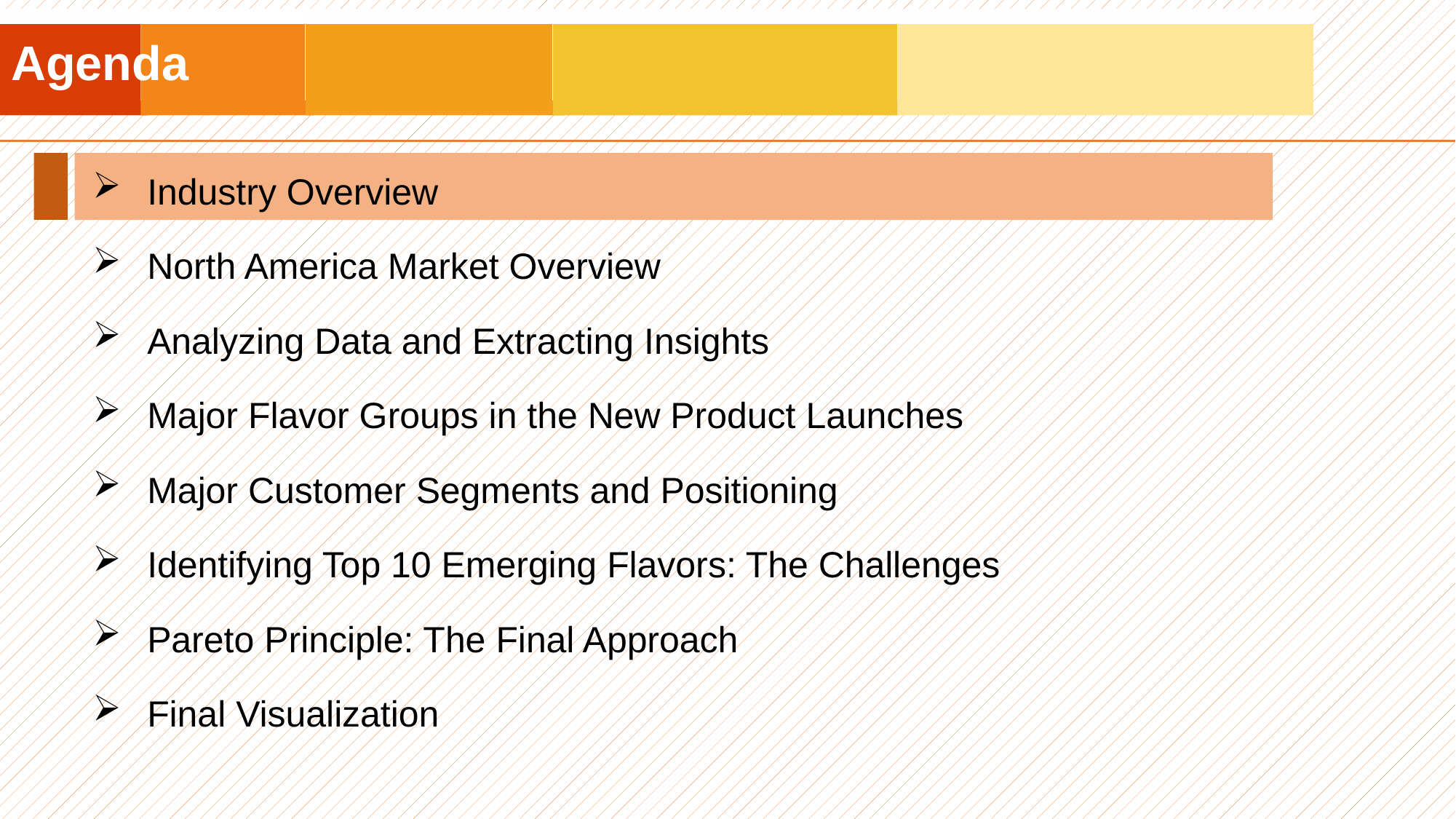

Agenda

Industry Overview
North America Market Overview
Analyzing Data and Extracting Insights
Major Flavor Groups in the New Product Launches
Major Customer Segments and Positioning
Identifying Top 10 Emerging Flavors: The Challenges
Pareto Principle: The Final Approach
Final Visualization